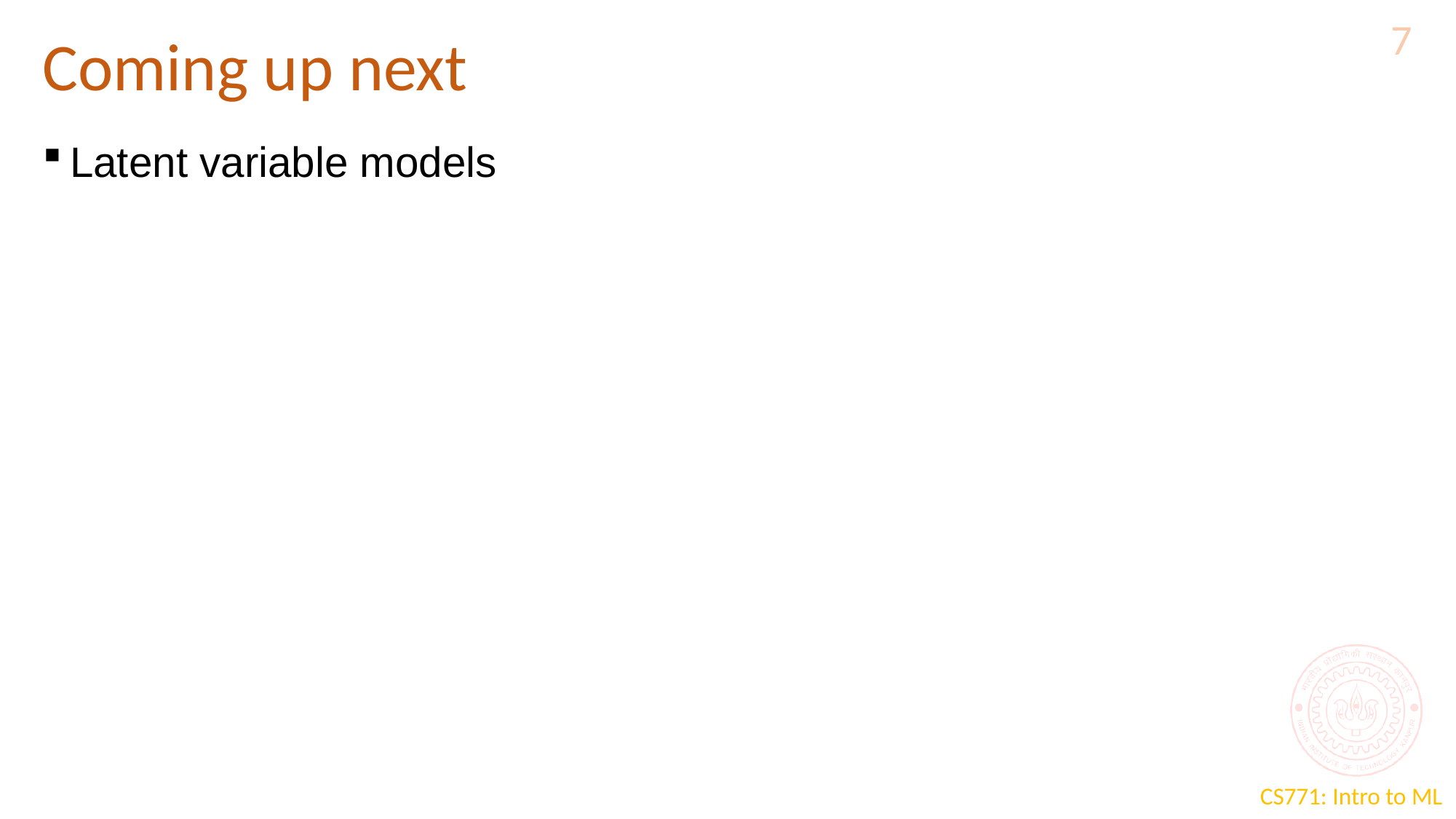

7
# Coming up next
Latent variable models